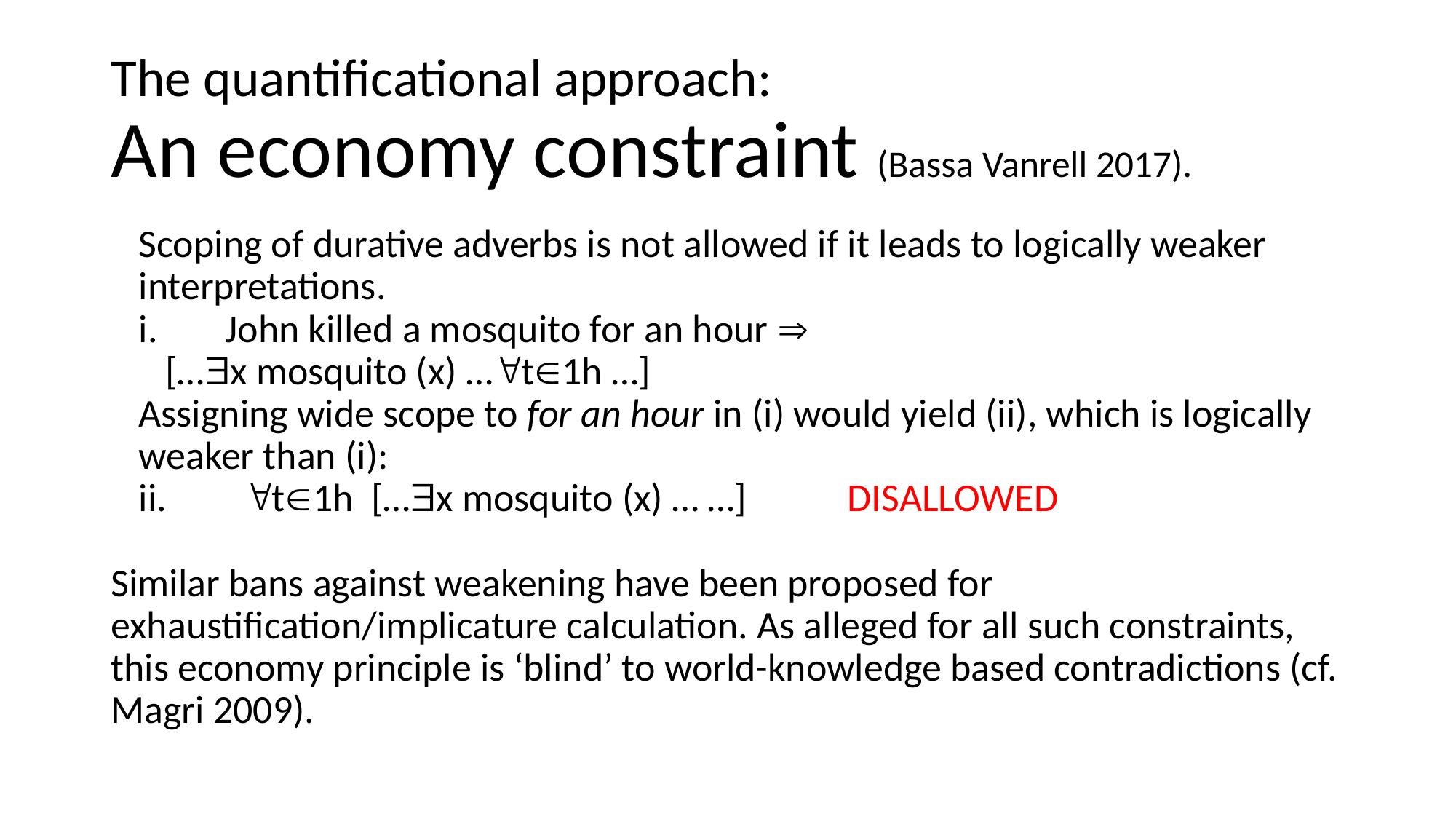

# The quantificational approach: An economy constraint (Bassa Vanrell 2017).
Scoping of durative adverbs is not allowed if it leads to logically weaker interpretations.
John killed a mosquito for an hour ⇒
	   […∃x mosquito (x) …∀t∈1h …]
Assigning wide scope to for an hour in (i) would yield (ii), which is logically weaker than (i):
ii.	   ∀t∈1h  […∃x mosquito (x) … …]	         DISALLOWED

Similar bans against weakening have been proposed for exhaustification/implicature calculation. As alleged for all such constraints, this economy principle is ‘blind’ to world-knowledge based contradictions (cf. Magri 2009).